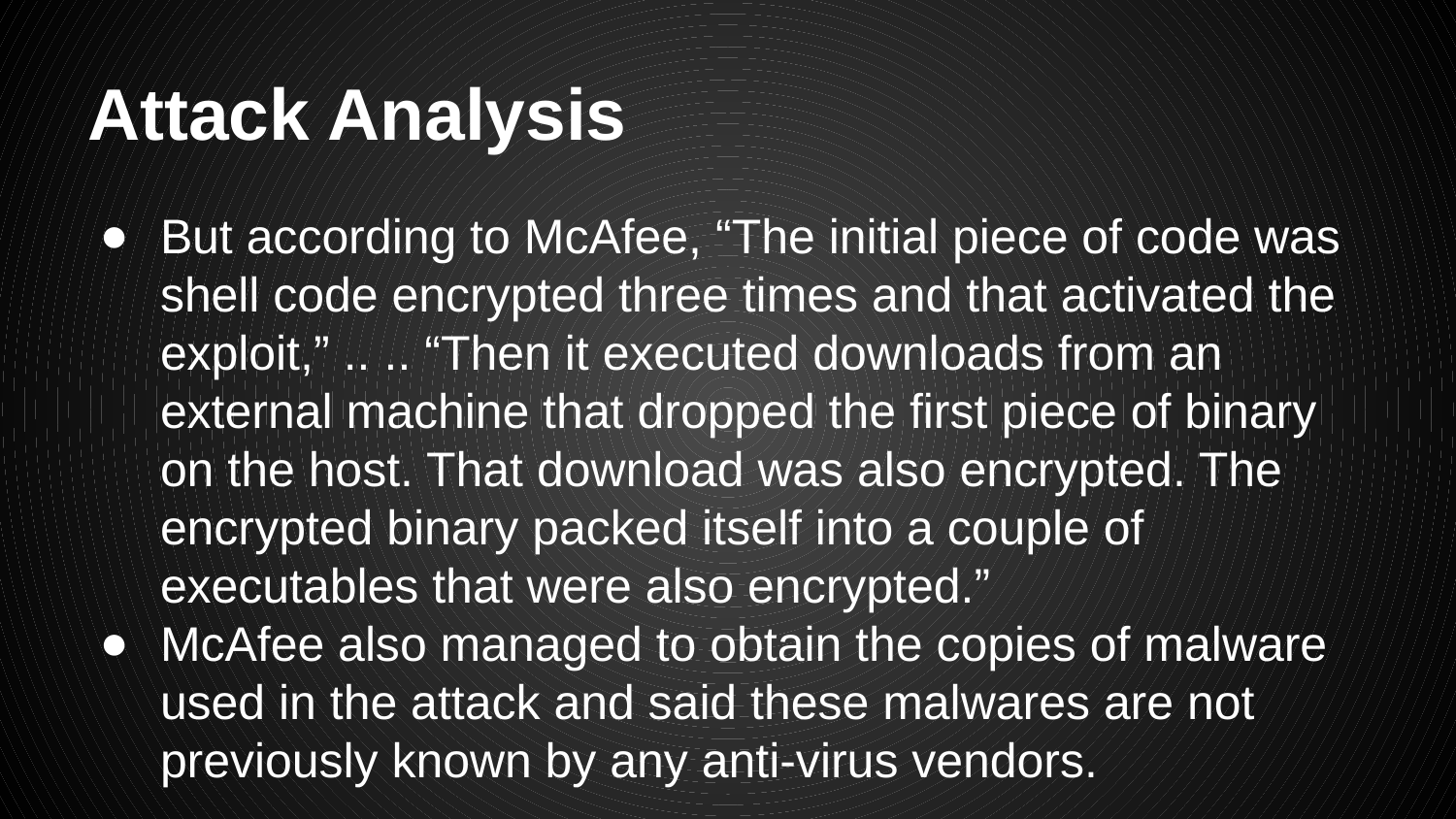

# Attack Analysis
But according to McAfee, “The initial piece of code was shell code encrypted three times and that activated the exploit,” .. .. “Then it executed downloads from an external machine that dropped the first piece of binary on the host. That download was also encrypted. The encrypted binary packed itself into a couple of executables that were also encrypted.”
McAfee also managed to obtain the copies of malware used in the attack and said these malwares are not  previously known by any anti-virus vendors.